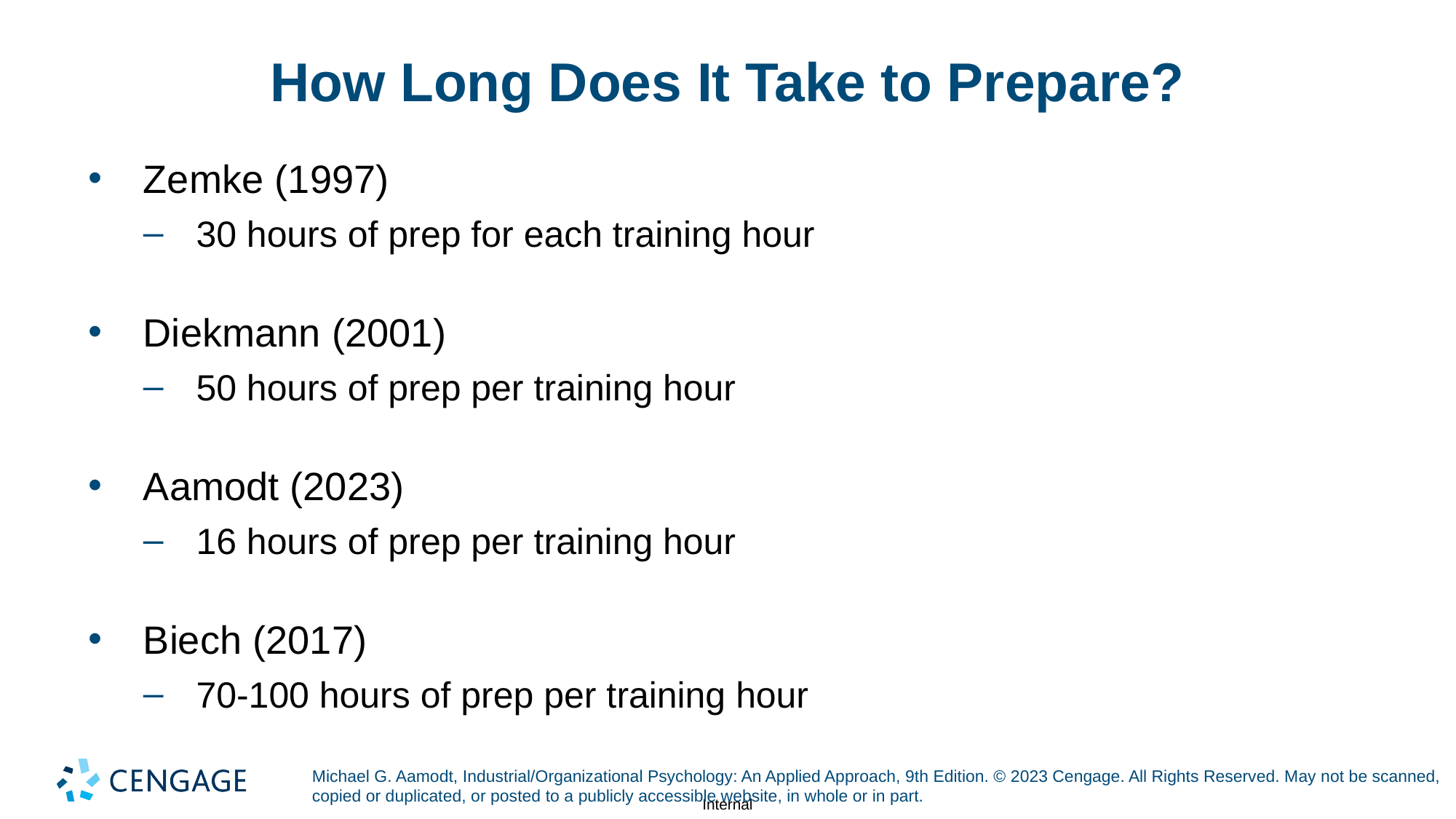

# How Long Does It Take to Prepare?
Zemke (1997)
30 hours of prep for each training hour
Diekmann (2001)
50 hours of prep per training hour
Aamodt (2023)
16 hours of prep per training hour
Biech (2017)
70-100 hours of prep per training hour